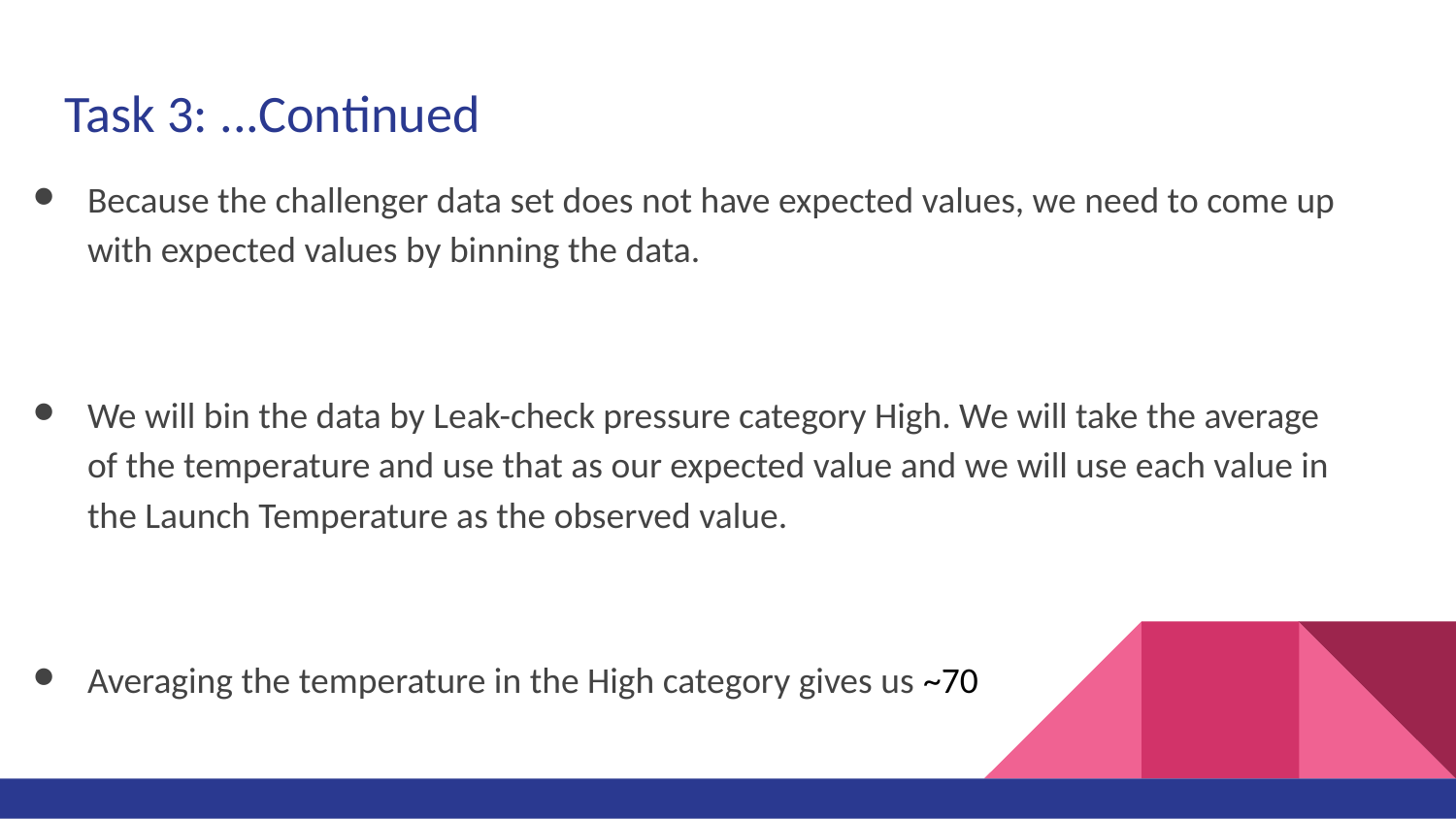

# Task 3: ...Continued
Because the challenger data set does not have expected values, we need to come up with expected values by binning the data.

We will bin the data by Leak-check pressure category High. We will take the average of the temperature and use that as our expected value and we will use each value in the Launch Temperature as the observed value.

Averaging the temperature in the High category gives us ~70